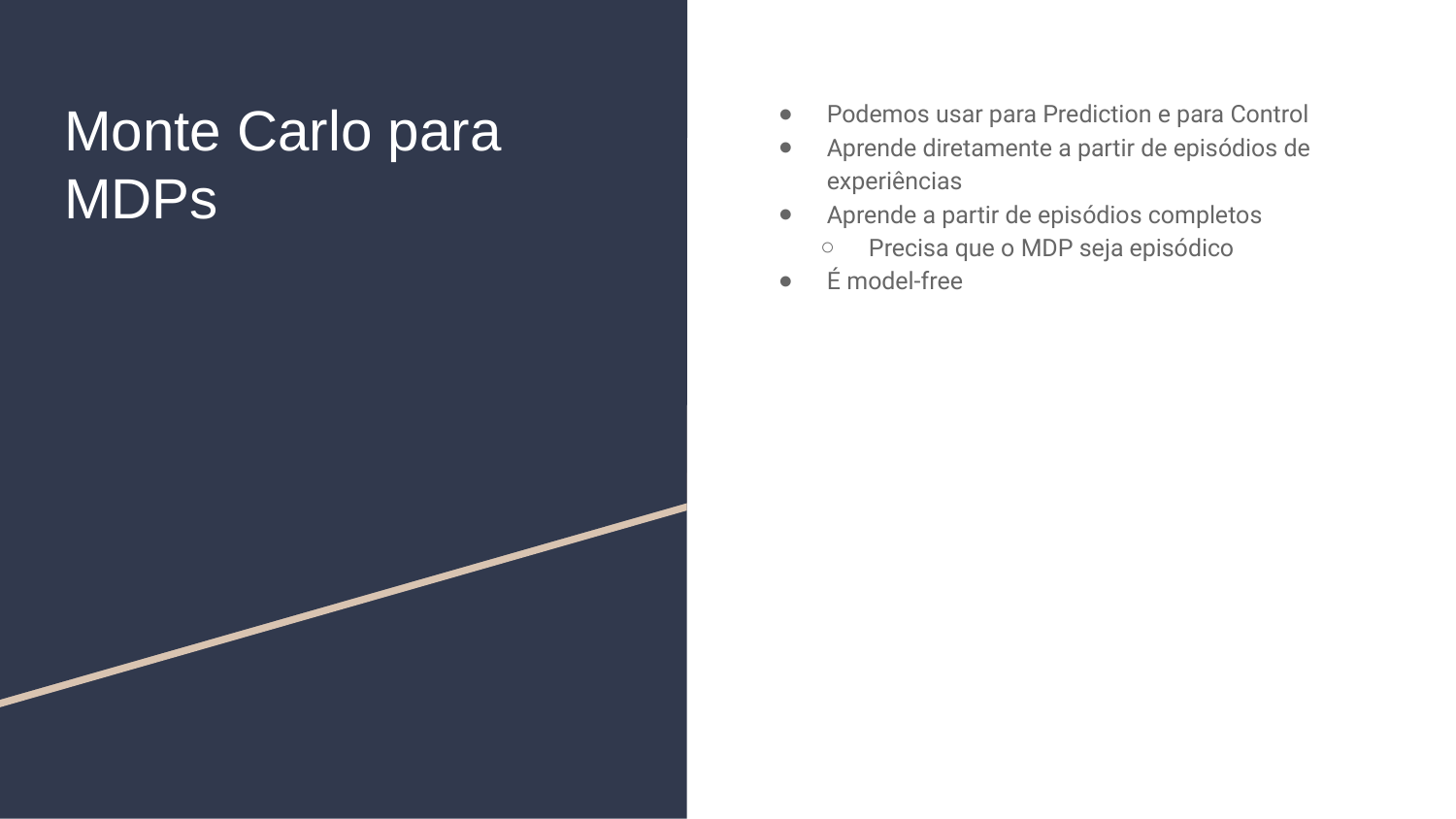

# Monte Carlo para MDPs

Podemos usar para Prediction e para Control
Aprende diretamente a partir de episódios de experiências
Aprende a partir de episódios completos
Precisa que o MDP seja episódico
É model-free